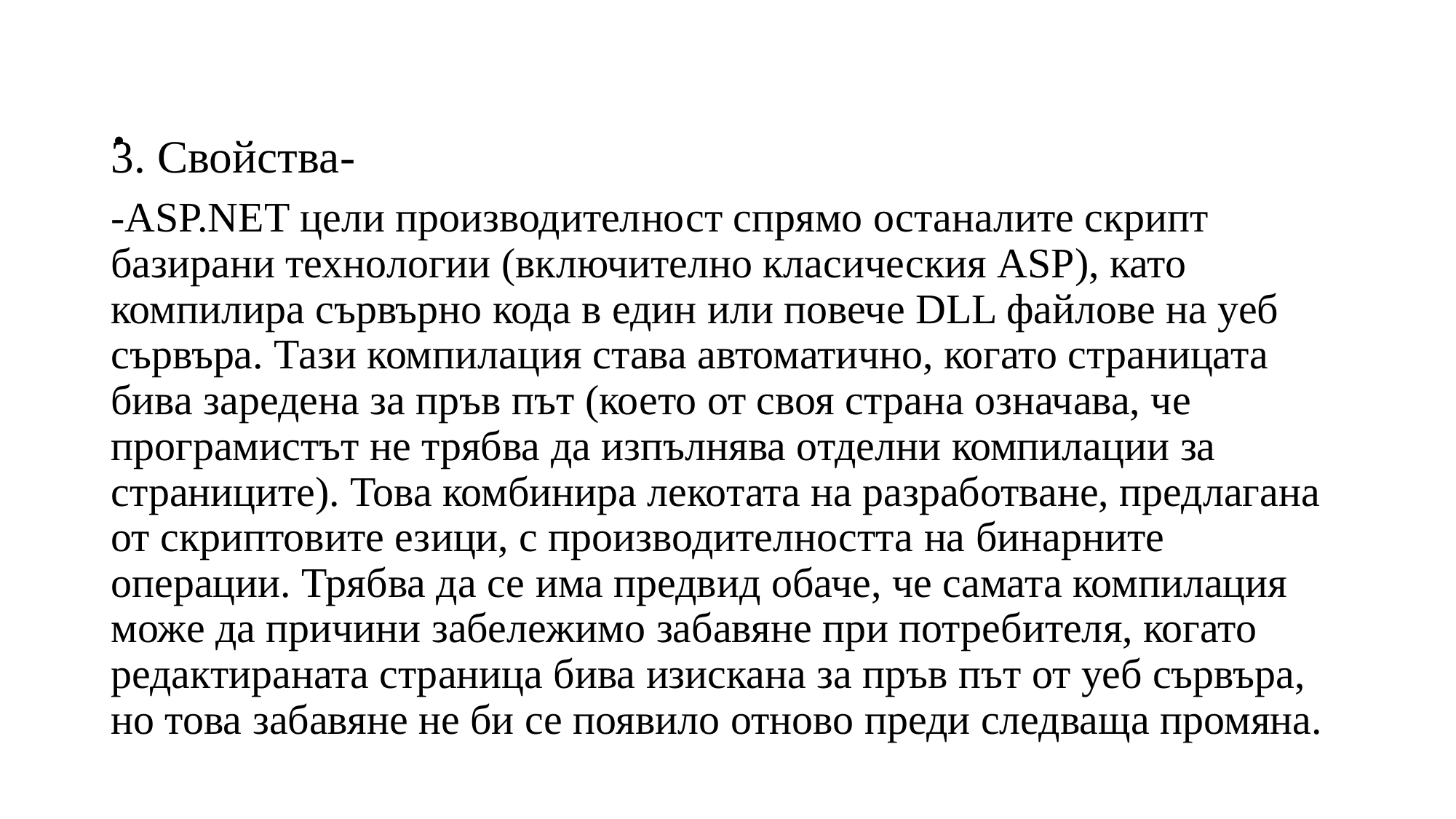

# .
3. Свойства-
-ASP.NET цели производителност спрямо останалите скрипт базирани технологии (включително класическия ASP), като компилира сървърно кода в един или повече DLL файлове на уеб сървъра. Тази компилация става автоматично, когато страницата бива заредена за пръв път (което от своя страна означава, че програмистът не трябва да изпълнява отделни компилации за страниците). Това комбинира лекотата на разработване, предлагана от скриптовите езици, с производителността на бинарните операции. Трябва да се има предвид обаче, че самата компилация може да причини забележимо забавяне при потребителя, когато редактираната страница бива изискана за пръв път от уеб сървъра, но това забавяне не би се появило отново преди следваща промяна.